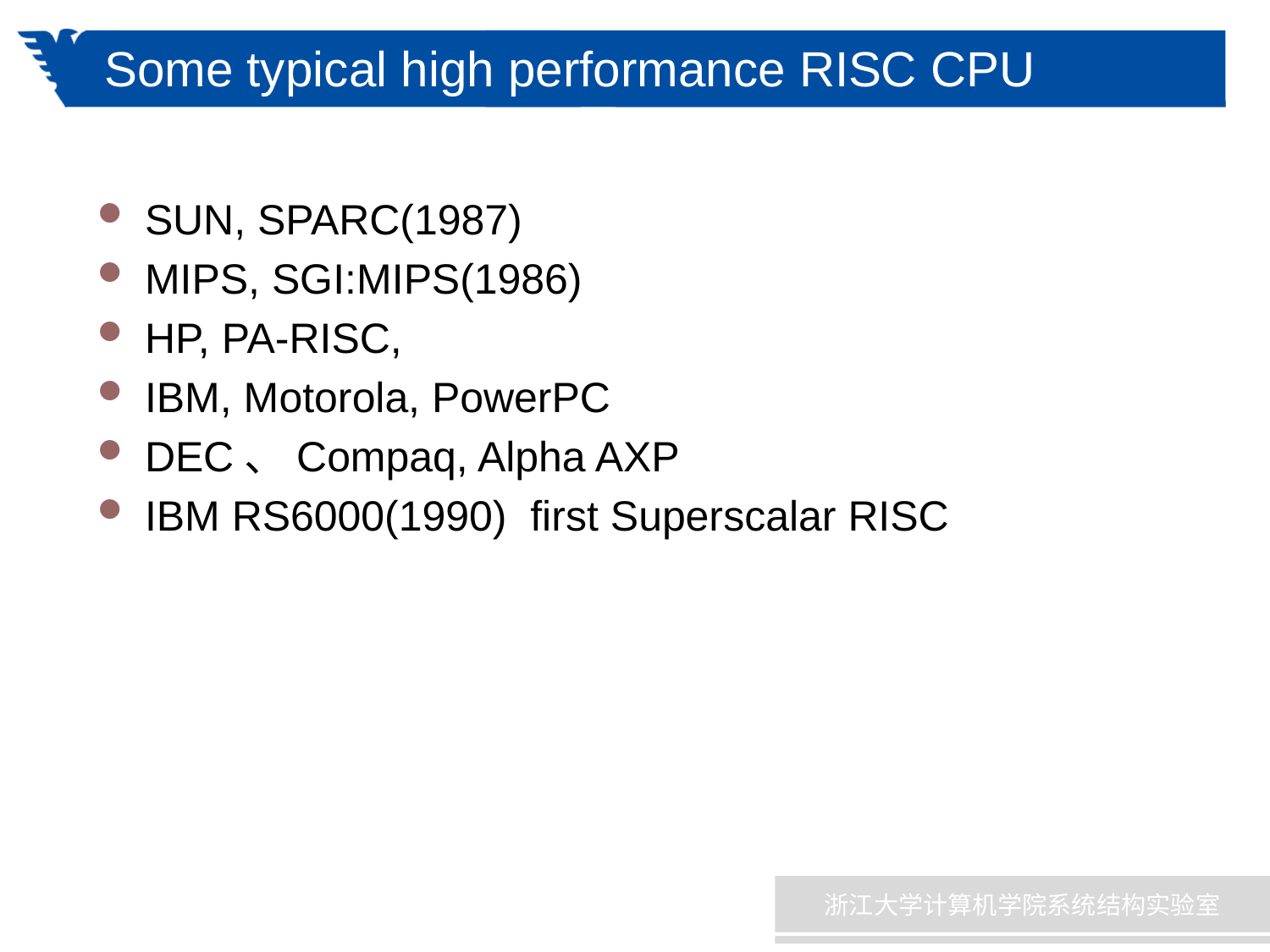

# Some typical high performance RISC CPU
SUN, SPARC(1987)
MIPS, SGI:MIPS(1986)
HP, PA-RISC,
IBM, Motorola, PowerPC
DEC、Compaq, Alpha AXP
IBM RS6000(1990)  first Superscalar RISC